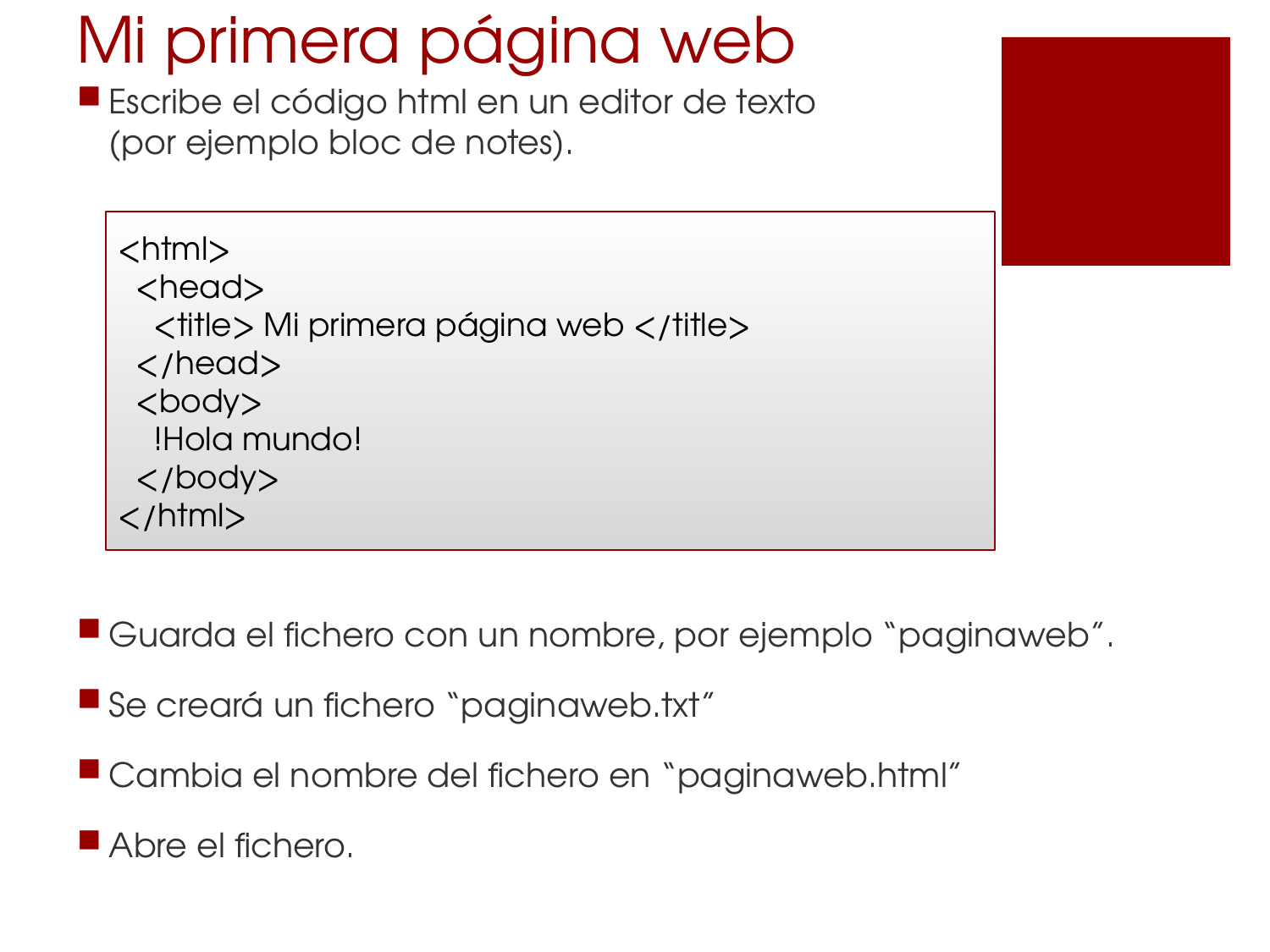

# Mi primera página web
Escribe el código html en un editor de texto
(por ejemplo bloc de notes).

Guarda el fichero con un nombre, por ejemplo “paginaweb”.
Se creará un fichero “paginaweb.txt”
Cambia el nombre del fichero en “paginaweb.html”
Abre el fichero.
<html>
  <head>
    <title> Mi primera página web </title>
  </head>
  <body>
    !Hola mundo!
  </body>
</html>